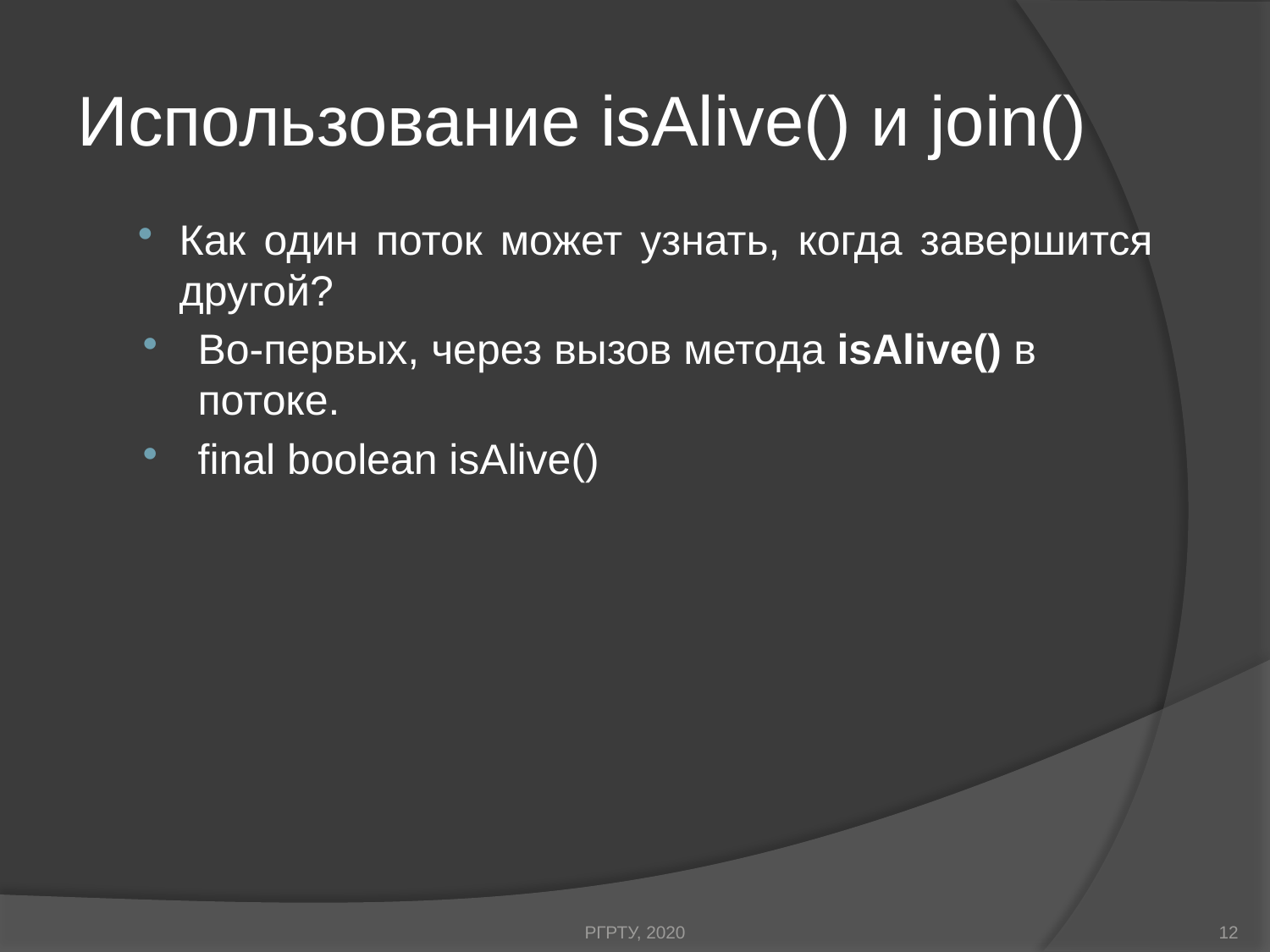

# Использование isAlive() и join()
Как один поток может узнать, когда завершится другой?
Во-первых, через вызов метода isAlive() в потоке.
final boolean isAlive()
РГРТУ, 2020
12